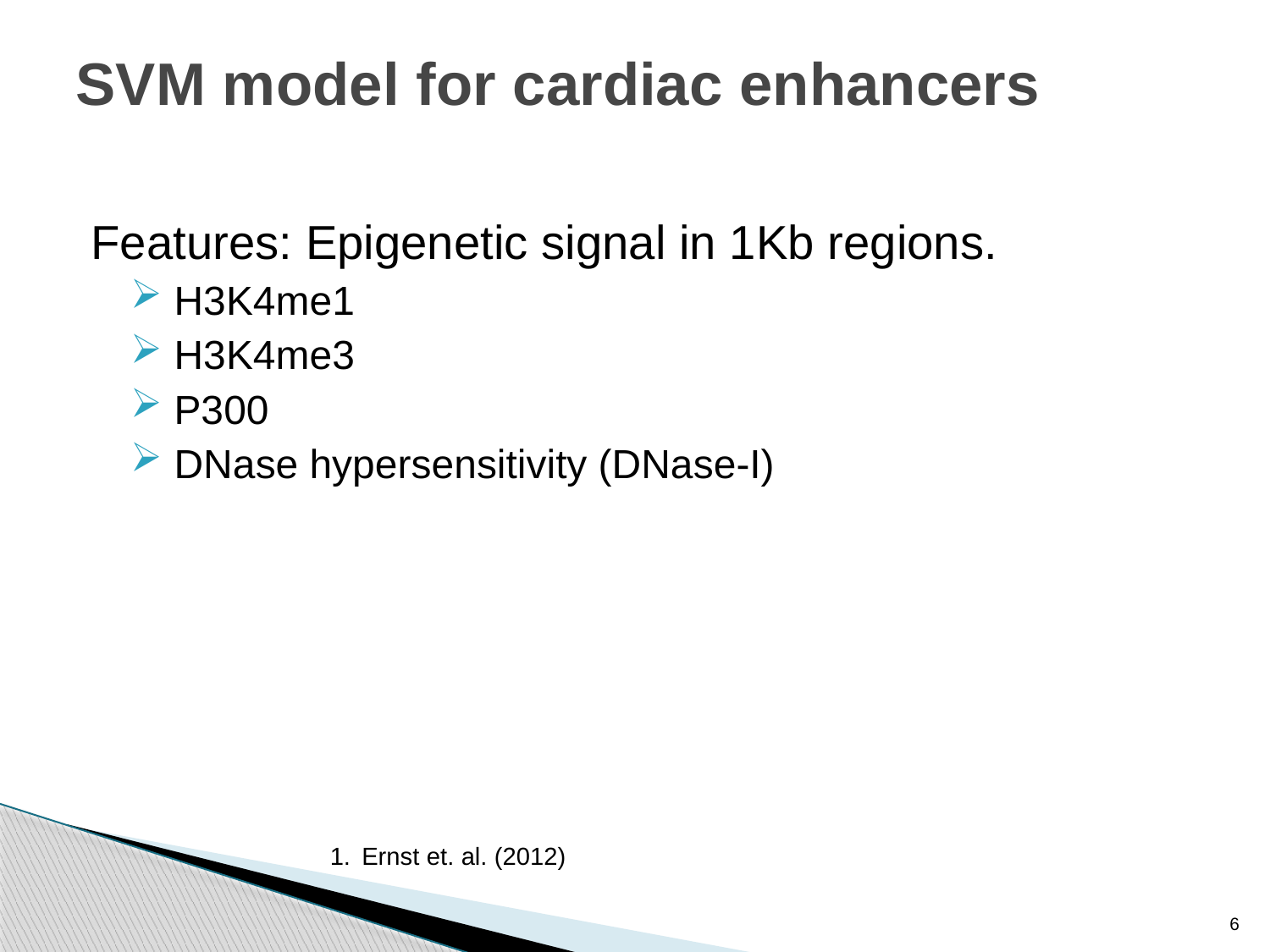

# SVM model for cardiac enhancers
Features: Epigenetic signal in 1Kb regions.
 H3K4me1
 H3K4me3
 P300
 DNase hypersensitivity (DNase-I)

Ernst et. al. (2012)

6